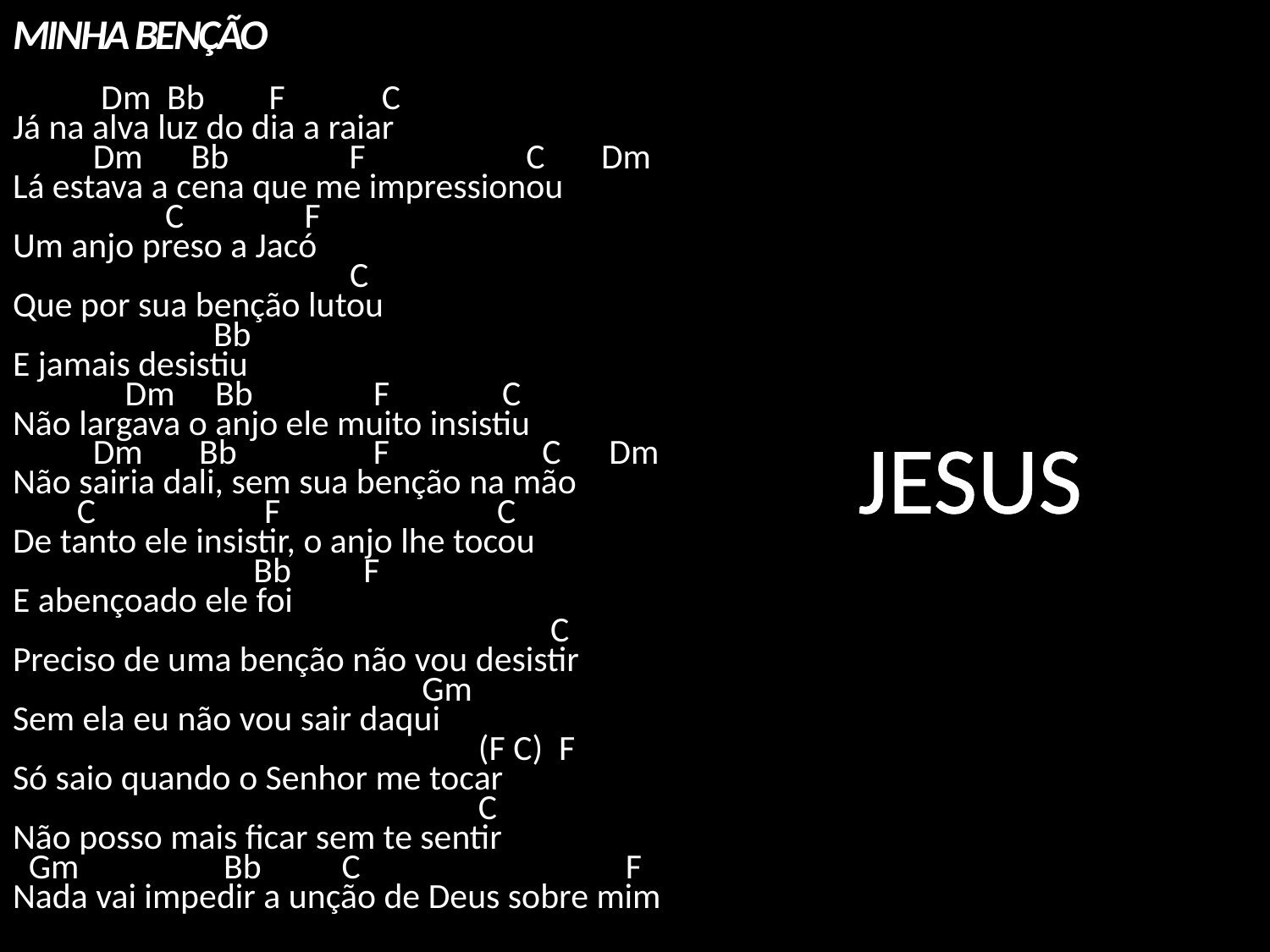

# MINHA BENÇÃO Dm  Bb        F            C Já na alva luz do dia a raiar Dm      Bb               F                    C       Dm Lá estava a cena que me impressionou C               F Um anjo preso a Jacó C Que por sua benção lutou Bb E jamais desistiu Dm     Bb               F              C Não largava o anjo ele muito insistiu Dm       Bb                 F                   C      Dm Não sairia dali, sem sua benção na mão C                     F                           C De tanto ele insistir, o anjo lhe tocou Bb         F E abençoado ele foi C Preciso de uma benção não vou desistir Gm Sem ela eu não vou sair daqui (F C)  F Só saio quando o Senhor me tocar C Não posso mais ficar sem te sentir Gm                  Bb          C                                 F Nada vai impedir a unção de Deus sobre mim
JESUS